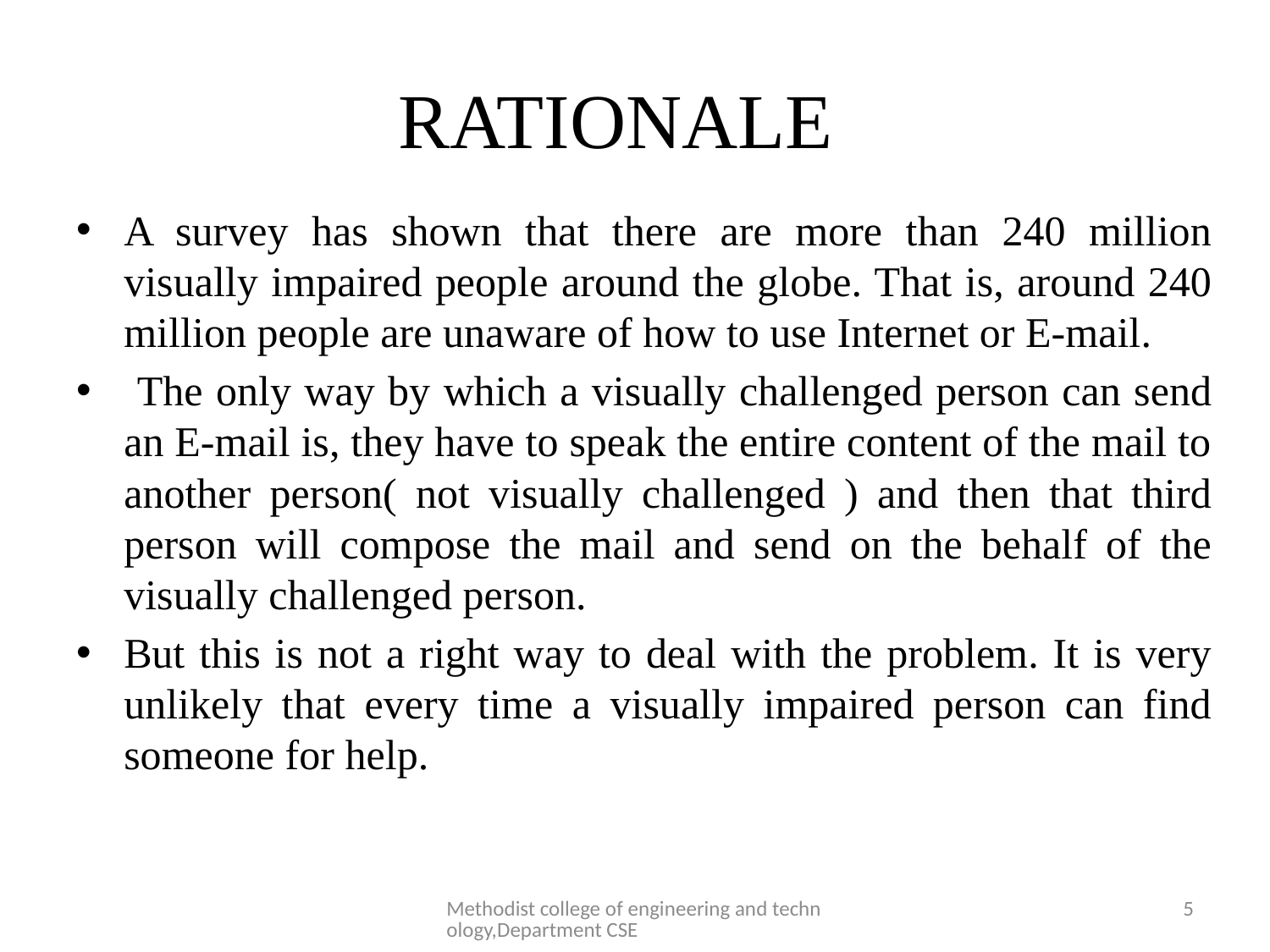

# RATIONALE
A survey has shown that there are more than 240 million visually impaired people around the globe. That is, around 240 million people are unaware of how to use Internet or E-mail.
 The only way by which a visually challenged person can send an E-mail is, they have to speak the entire content of the mail to another person( not visually challenged ) and then that third person will compose the mail and send on the behalf of the visually challenged person.
But this is not a right way to deal with the problem. It is very unlikely that every time a visually impaired person can find someone for help.

Methodist college of engineering and technology,Department CSE
5